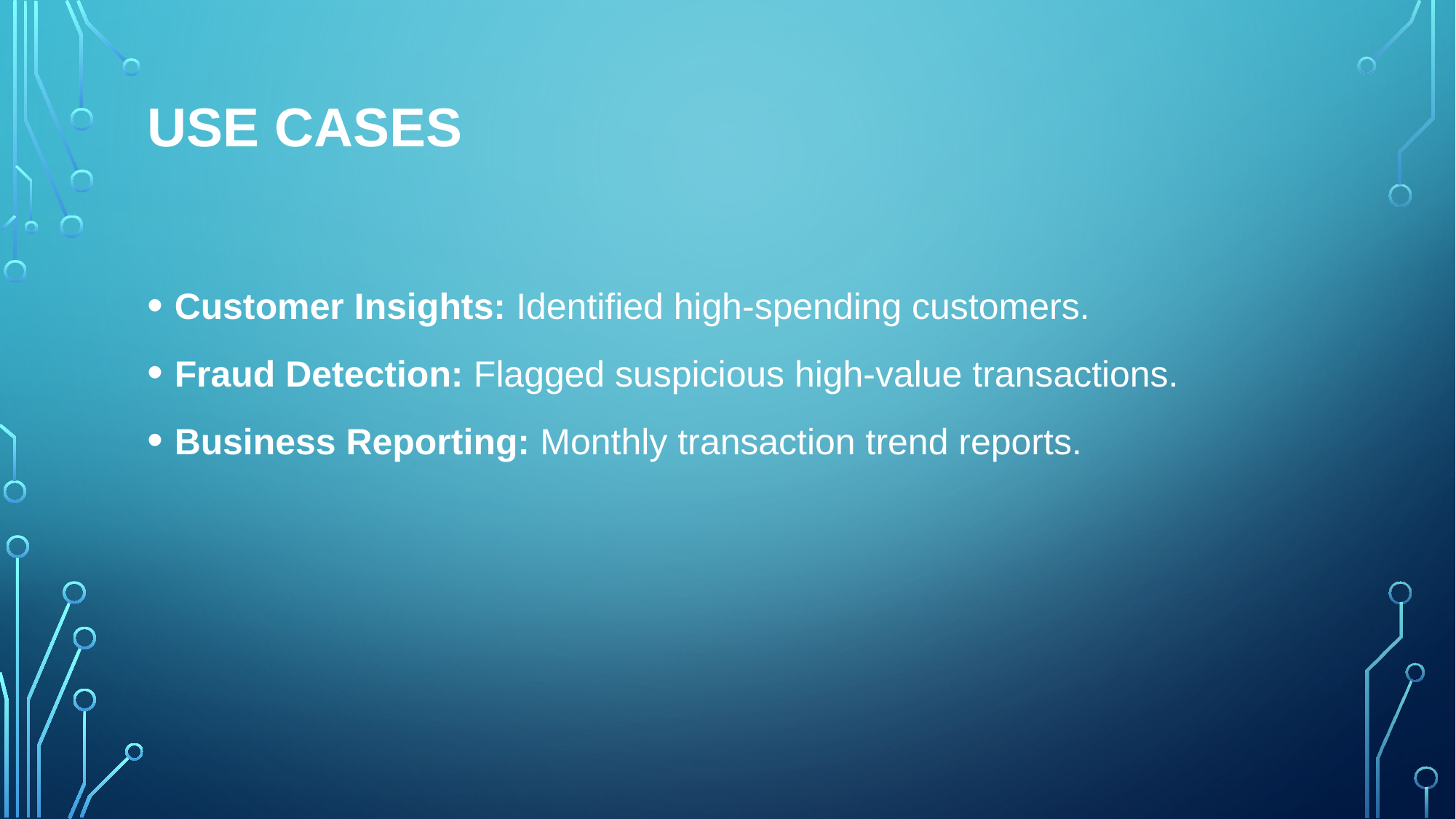

# Use Cases
Customer Insights: Identified high-spending customers.
Fraud Detection: Flagged suspicious high-value transactions.
Business Reporting: Monthly transaction trend reports.